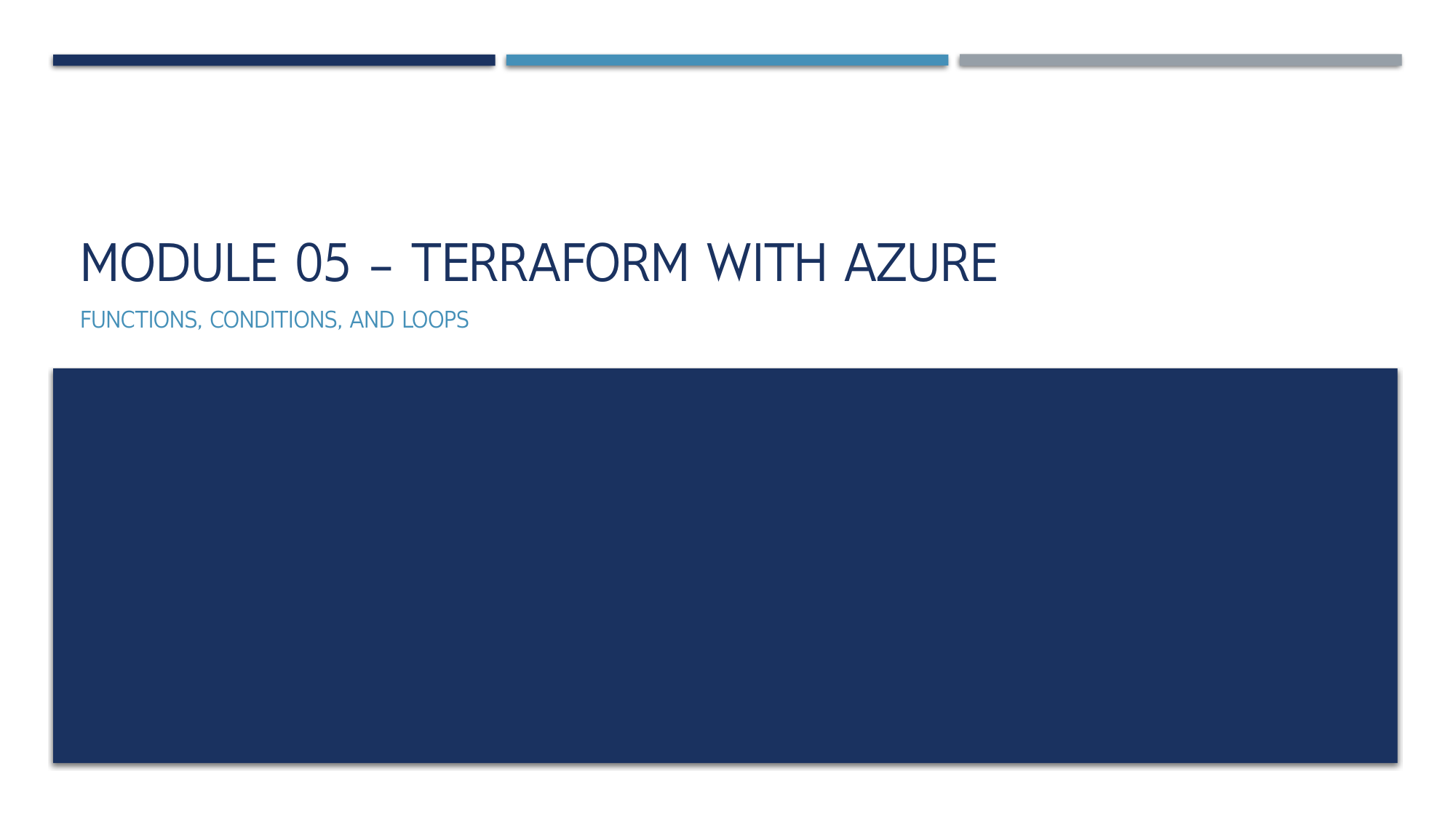

# Module 05 – Terraform with azure
Functions, conditions, and loops